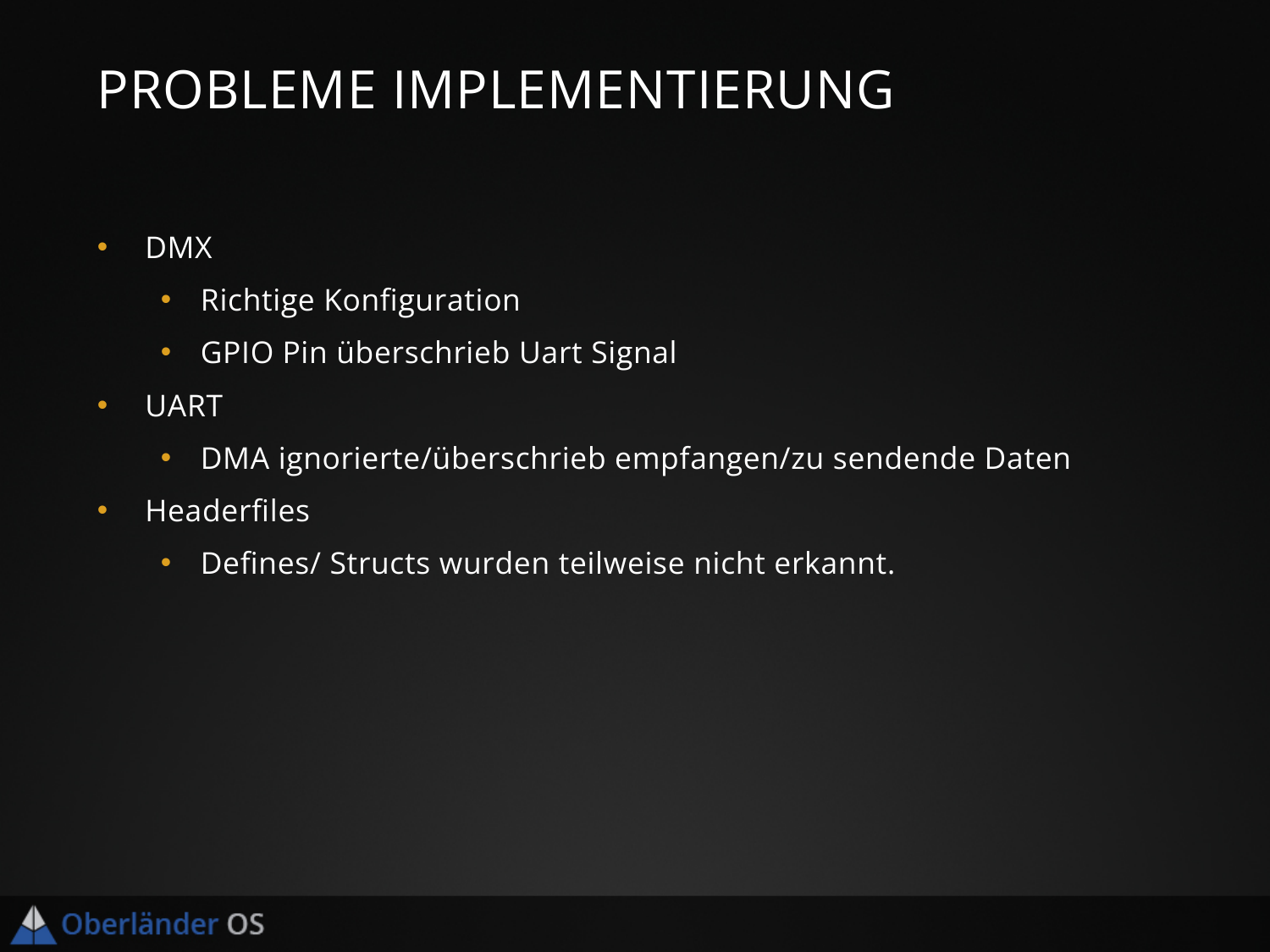

# Probleme Implementierung
DMX
Richtige Konfiguration
GPIO Pin überschrieb Uart Signal
UART
DMA ignorierte/überschrieb empfangen/zu sendende Daten
Headerfiles
Defines/ Structs wurden teilweise nicht erkannt.